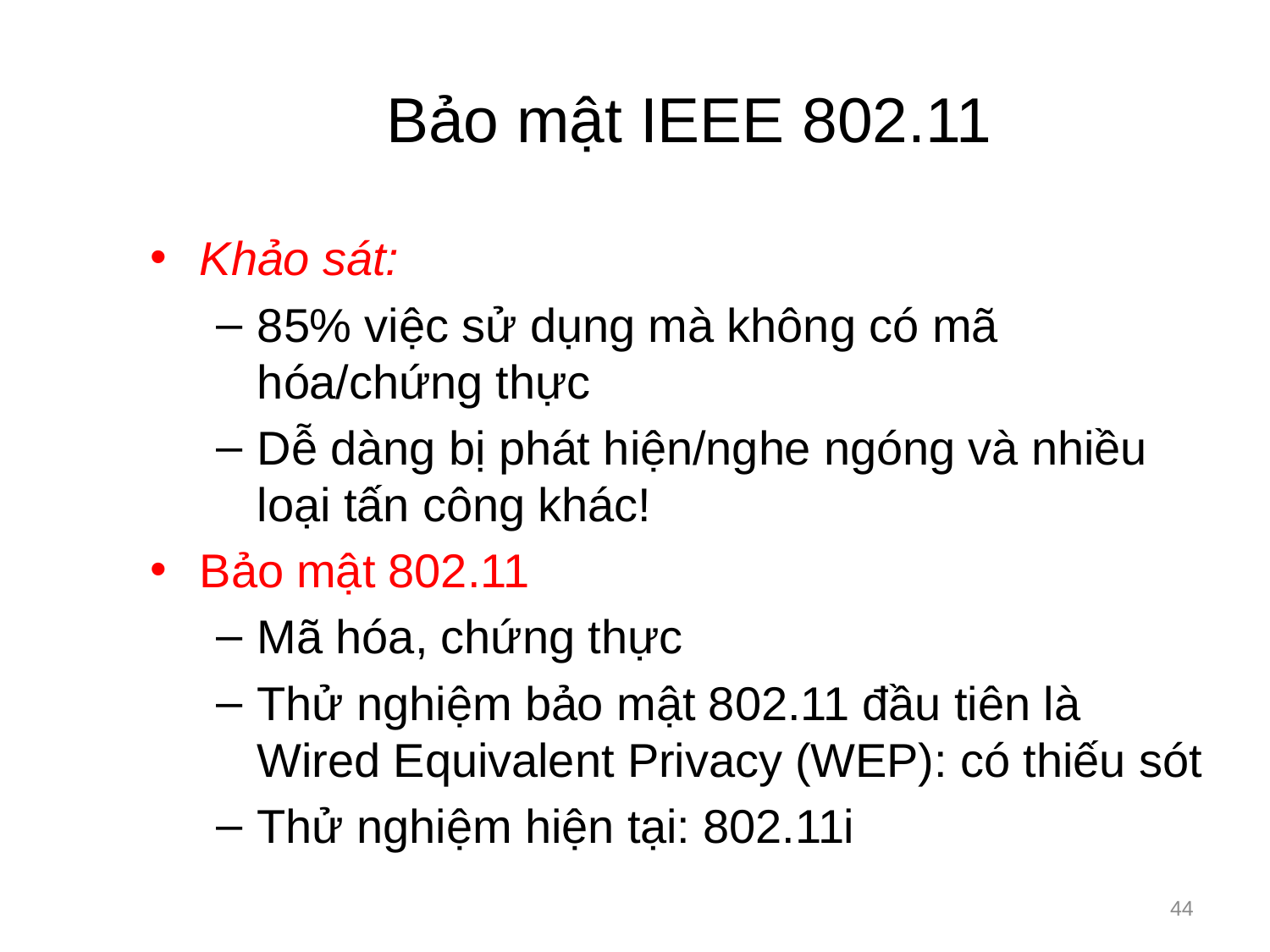

# Bảo mật IEEE 802.11
Khảo sát:
85% việc sử dụng mà không có mã hóa/chứng thực
Dễ dàng bị phát hiện/nghe ngóng và nhiều loại tấn công khác!
Bảo mật 802.11
Mã hóa, chứng thực
Thử nghiệm bảo mật 802.11 đầu tiên là Wired Equivalent Privacy (WEP): có thiếu sót
Thử nghiệm hiện tại: 802.11i

44